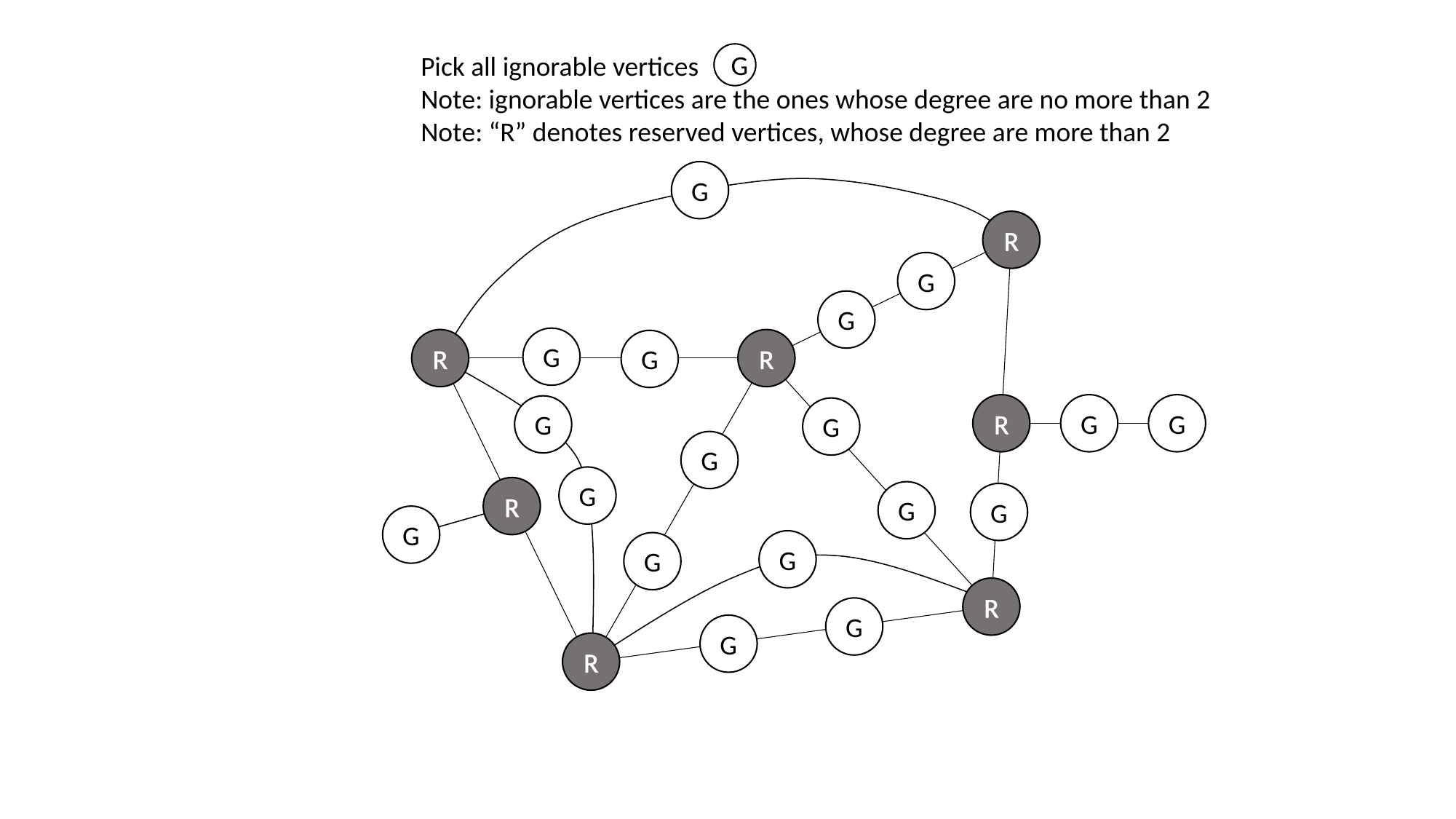

Pick all ignorable vertices
Note: ignorable vertices are the ones whose degree are no more than 2
Note: “R” denotes reserved vertices, whose degree are more than 2
G
G

R
G
G
G
R
R
G

R
G
G
G
G
G
G
R
G
G
G
G
G

R
G
G
R